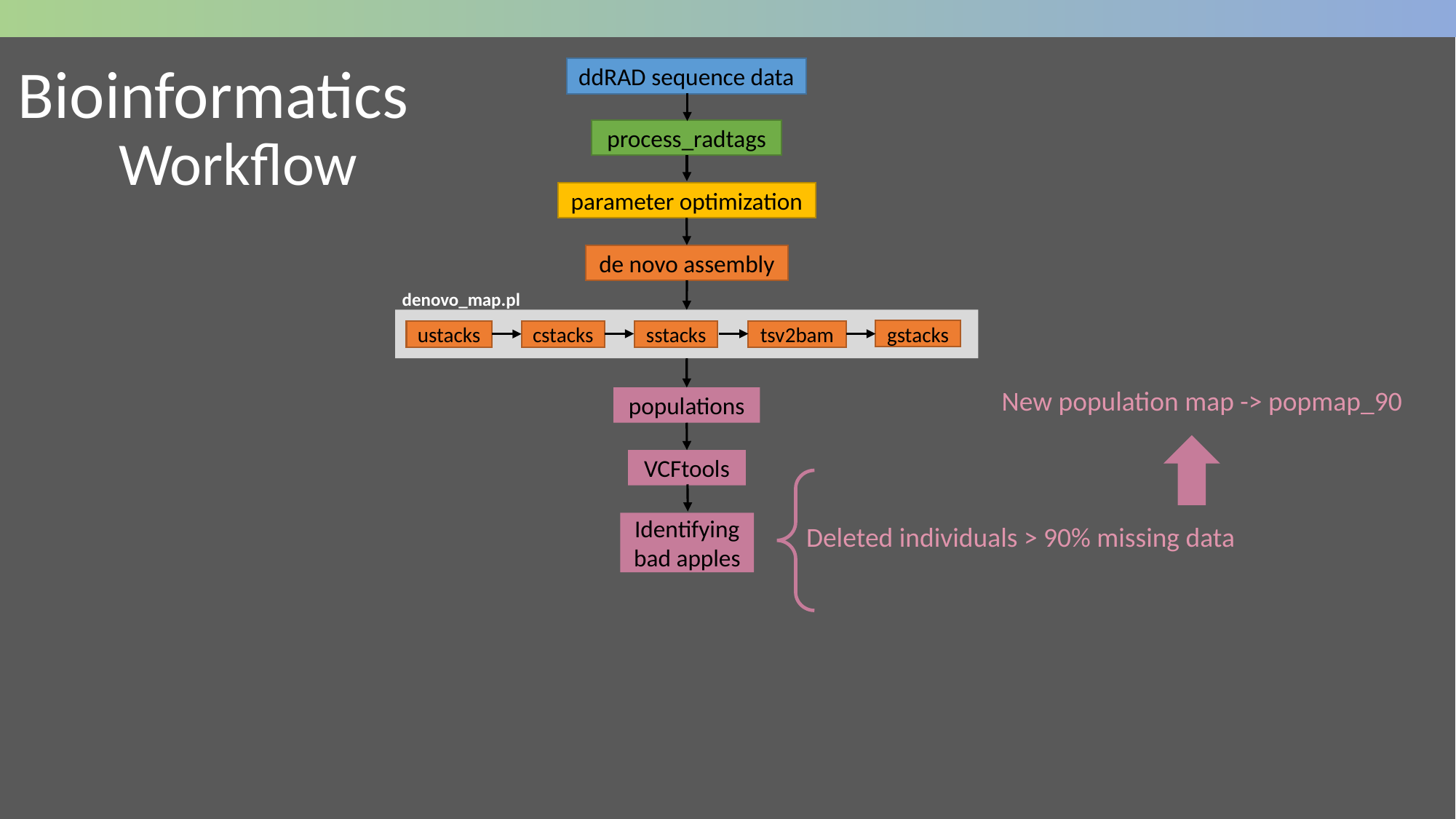

Bioinformatics

ddRAD sequence data
Workflow
process_radtags
parameter optimization
de novo assembly
denovo_map.pl

gstacks
cstacks
ustacks
sstacks
tsv2bam
New population map -> popmap_90
populations

VCFtools

Identifying bad apples
Deleted individuals > 90% missing data